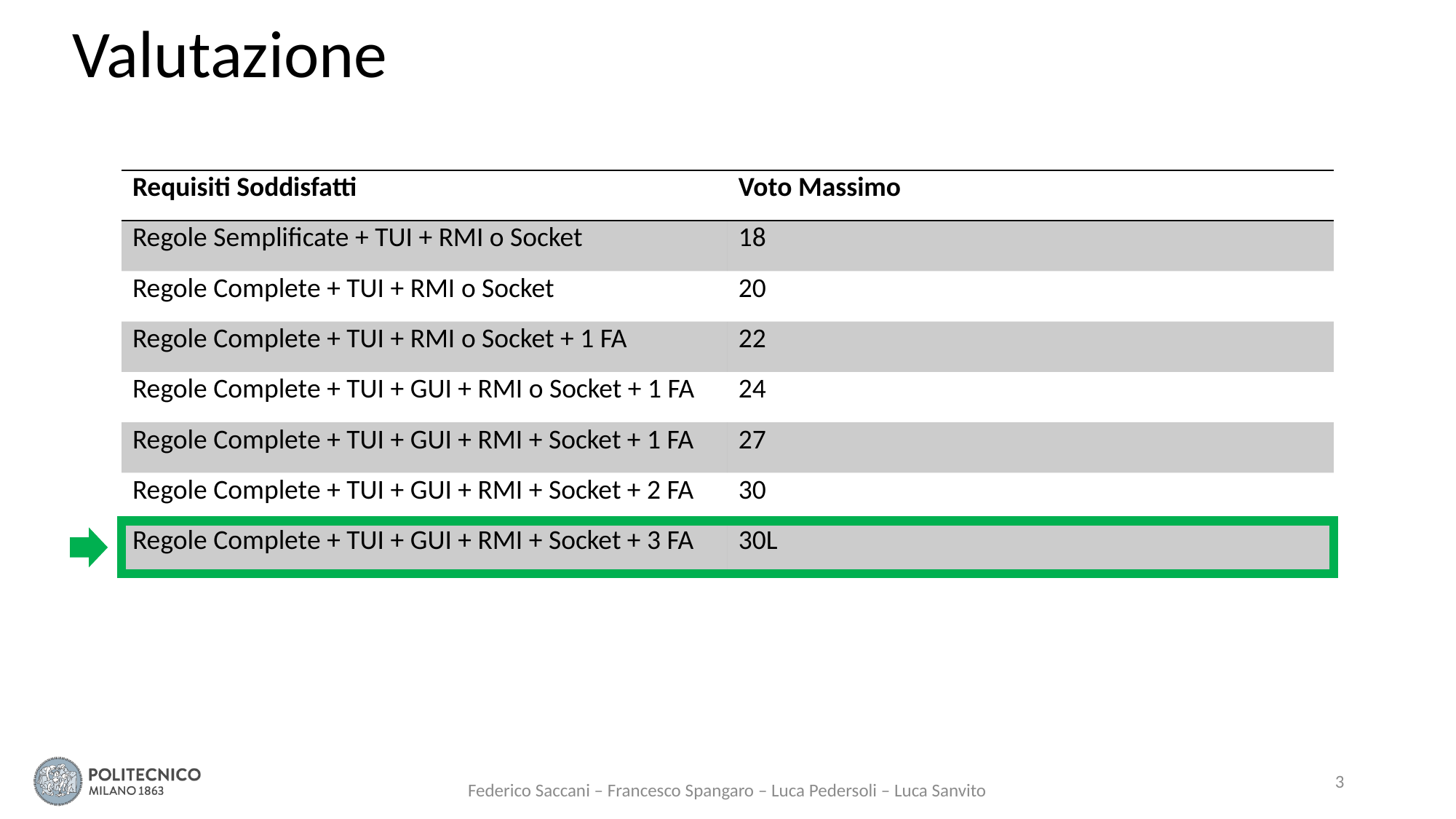

# Valutazione
| Requisiti Soddisfatti | Voto Massimo |
| --- | --- |
| Regole Semplificate + TUI + RMI o Socket | 18 |
| Regole Complete + TUI + RMI o Socket | 20 |
| Regole Complete + TUI + RMI o Socket + 1 FA | 22 |
| Regole Complete + TUI + GUI + RMI o Socket + 1 FA | 24 |
| Regole Complete + TUI + GUI + RMI + Socket + 1 FA | 27 |
| Regole Complete + TUI + GUI + RMI + Socket + 2 FA | 30 |
| Regole Complete + TUI + GUI + RMI + Socket + 3 FA | 30L |

3
Federico Saccani – Francesco Spangaro – Luca Pedersoli – Luca Sanvito